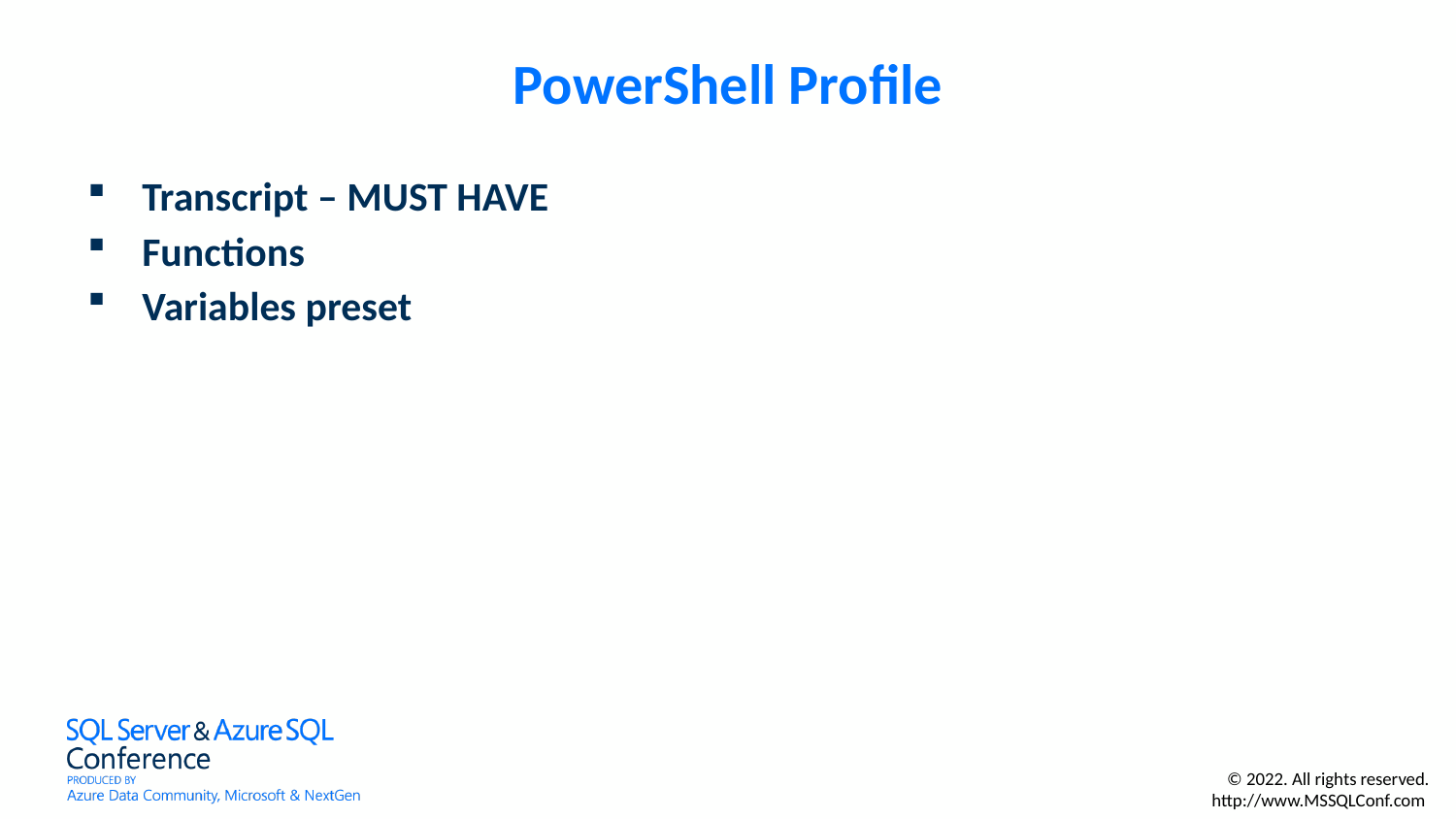

# PowerShell Profile
Transcript – MUST HAVE
Functions
Variables preset